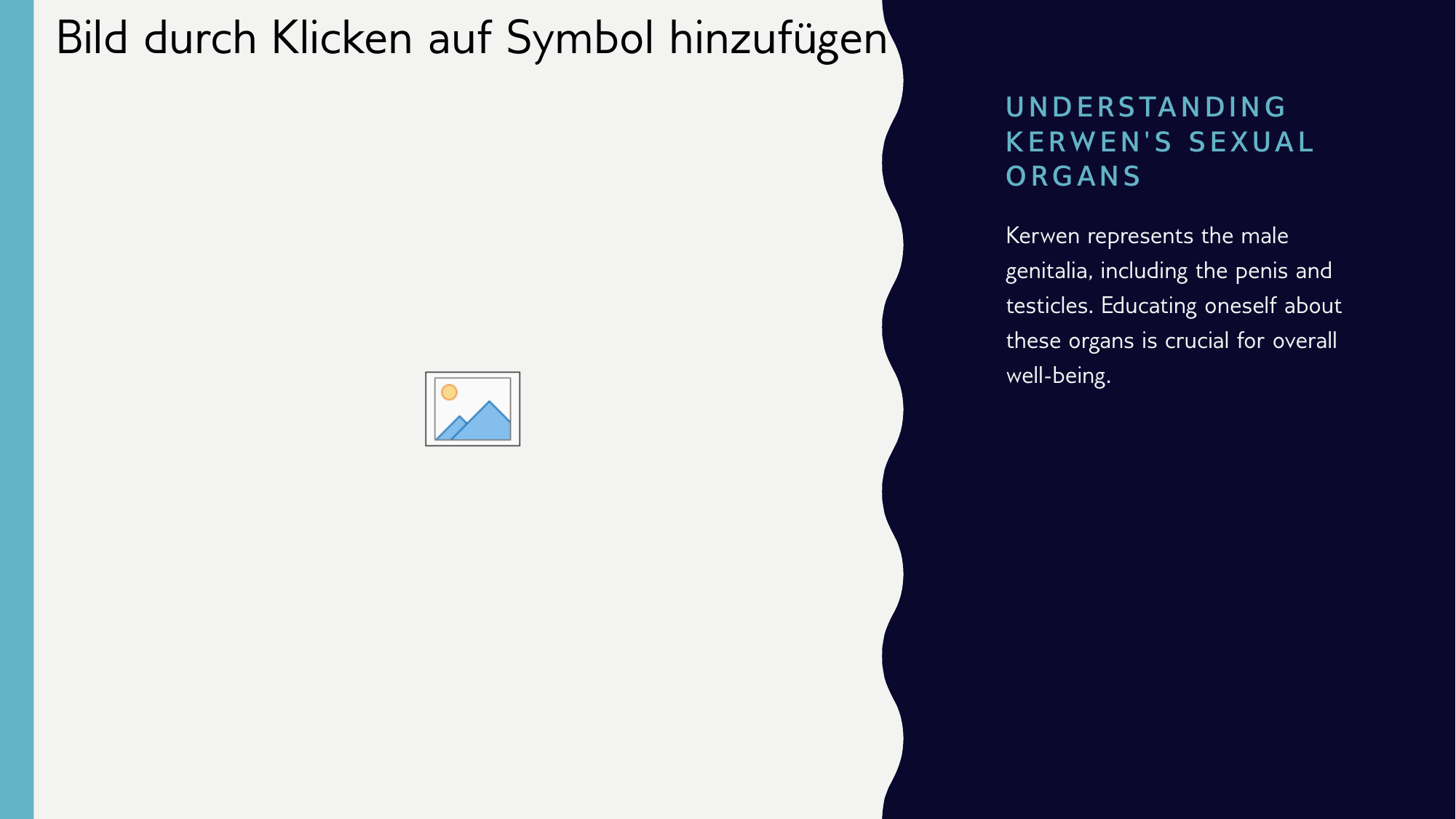

# Understanding Kerwen's Sexual Organs
Kerwen represents the male genitalia, including the penis and testicles. Educating oneself about these organs is crucial for overall well-being.